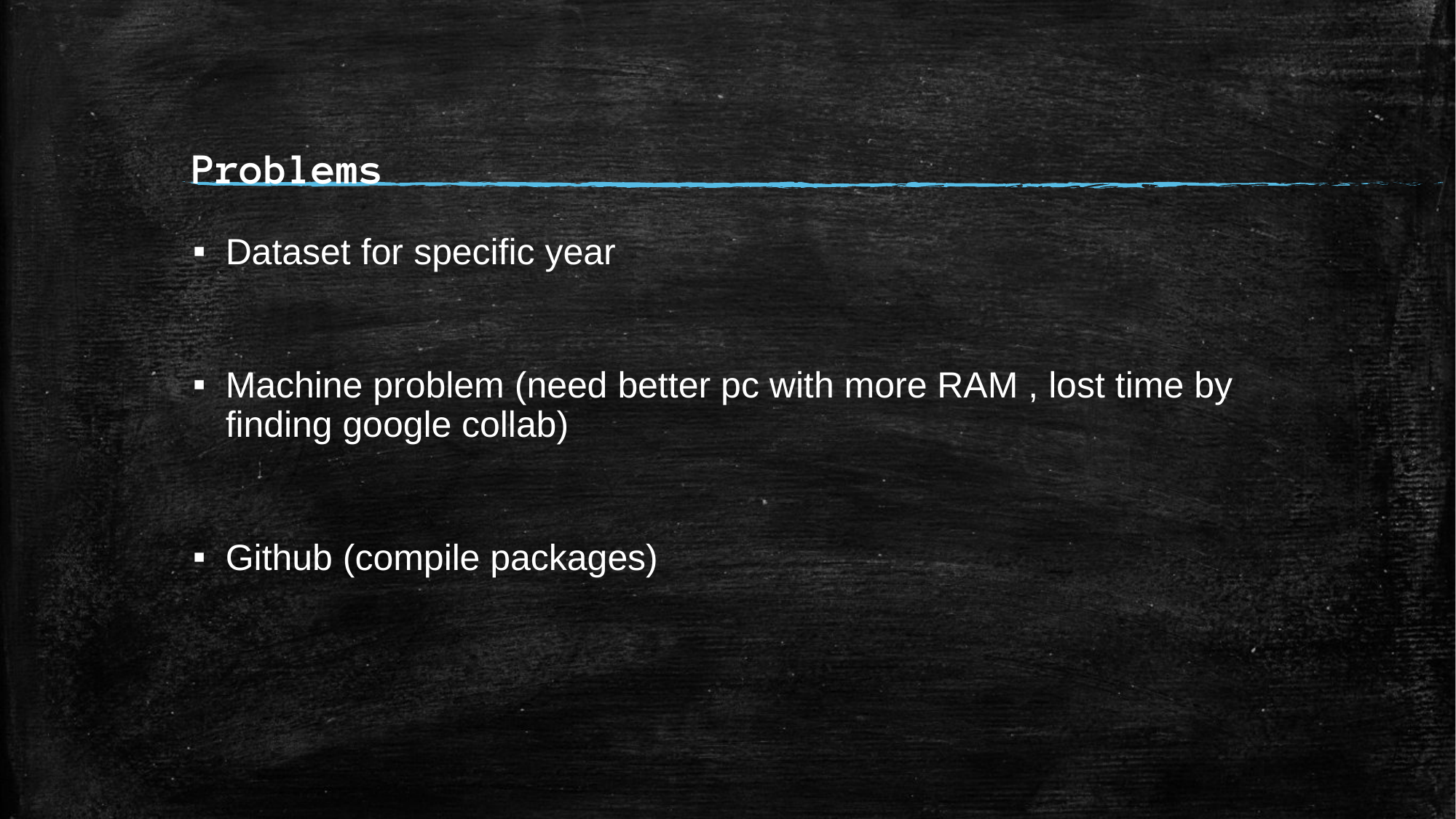

# Problems
Dataset for specific year

Machine problem (need better pc with more RAM , lost time by finding google collab)

Github (compile packages)